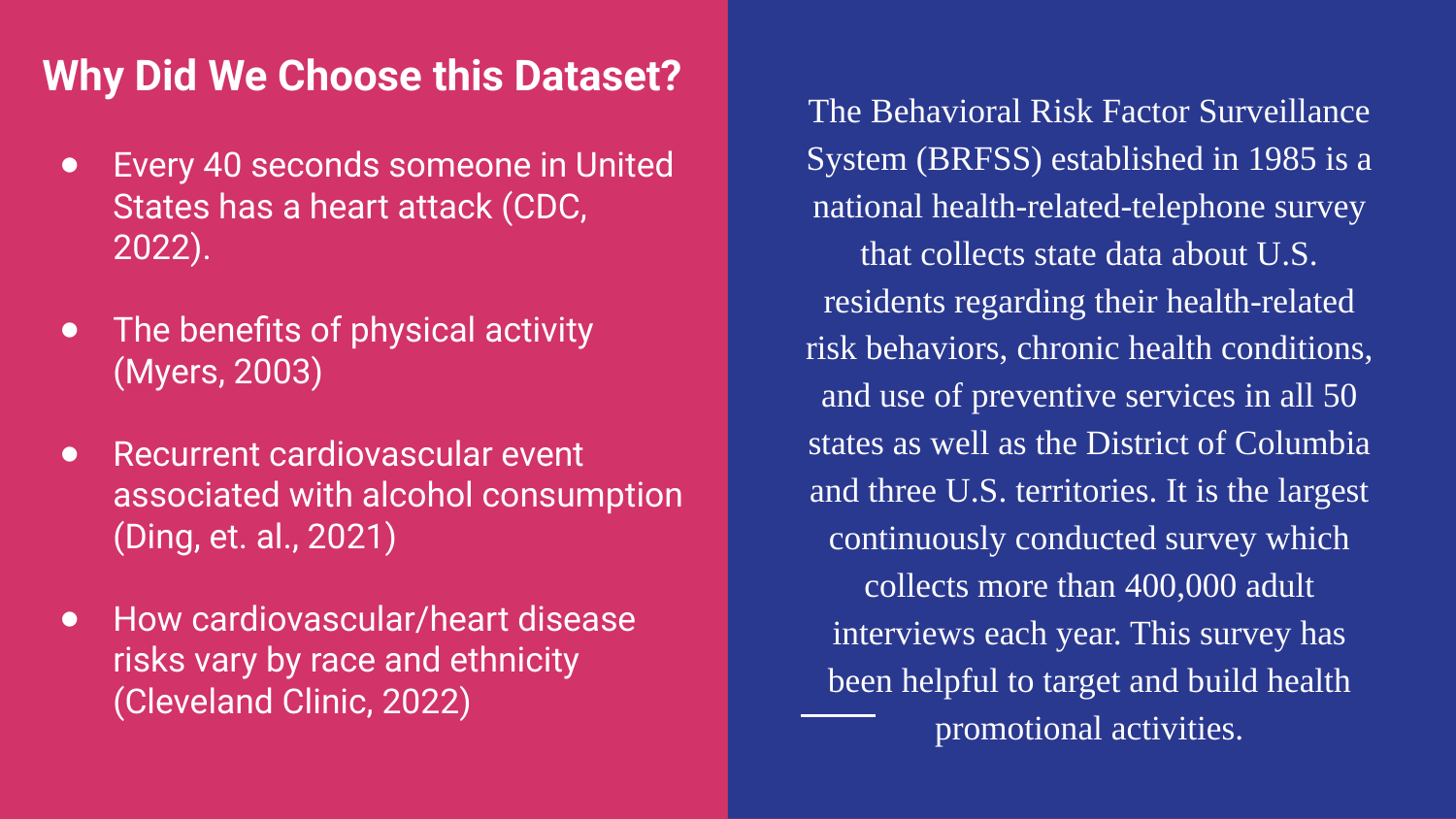

Why Did We Choose this Dataset?

Every 40 seconds someone in United States has a heart attack (CDC, 2022).

The benefits of physical activity (Myers, 2003)

Recurrent cardiovascular event associated with alcohol consumption (Ding, et. al., 2021)

How cardiovascular/heart disease risks vary by race and ethnicity (Cleveland Clinic, 2022)

The Behavioral Risk Factor Surveillance System (BRFSS) established in 1985 is a national health-related-telephone survey that collects state data about U.S. residents regarding their health-related risk behaviors, chronic health conditions, and use of preventive services in all 50 states as well as the District of Columbia and three U.S. territories. It is the largest continuously conducted survey which collects more than 400,000 adult interviews each year. This survey has been helpful to target and build health promotional activities.